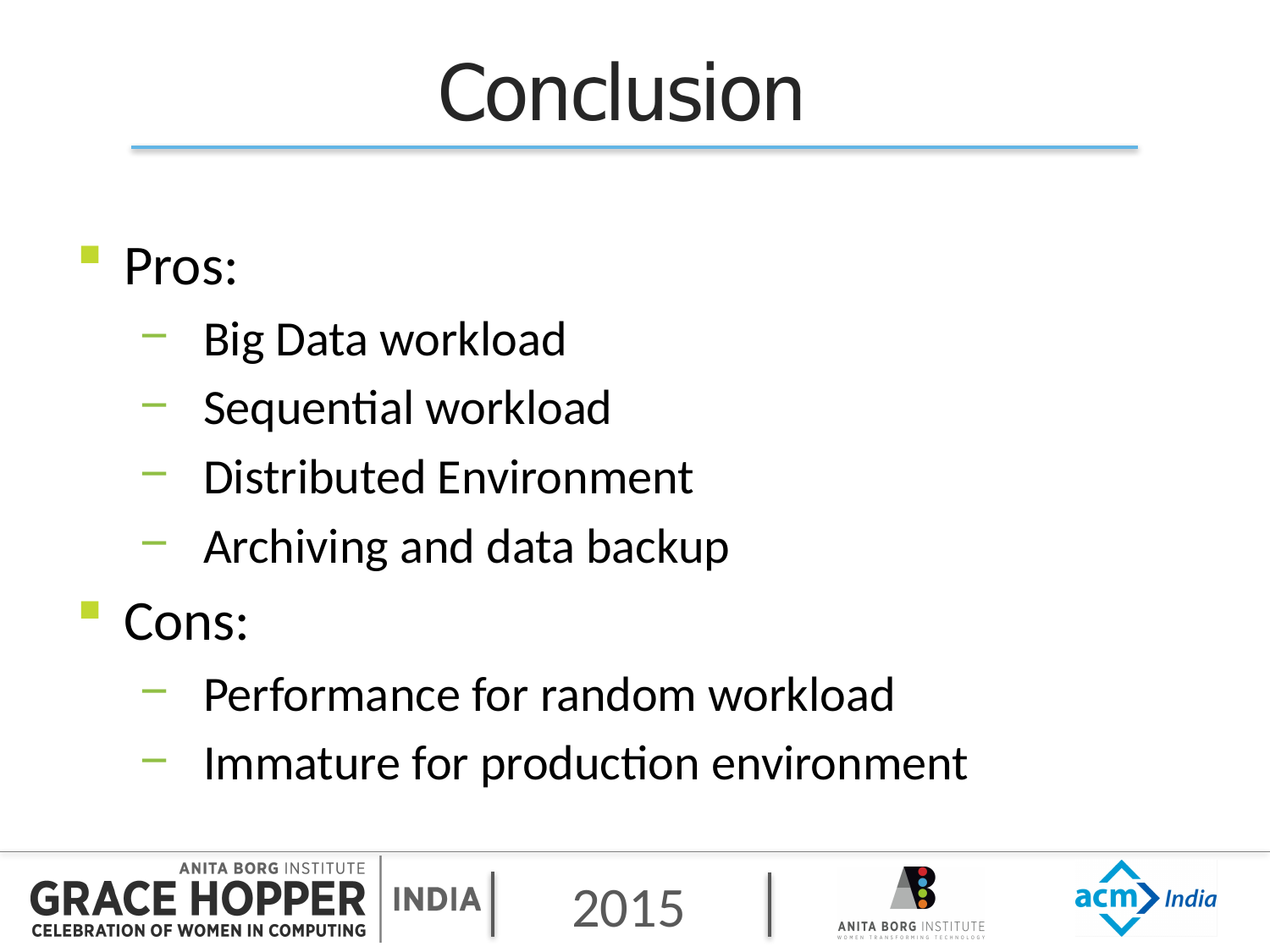

# Conclusion
Pros:
Big Data workload
Sequential workload
Distributed Environment
Archiving and data backup
Cons:
Performance for random workload
Immature for production environment